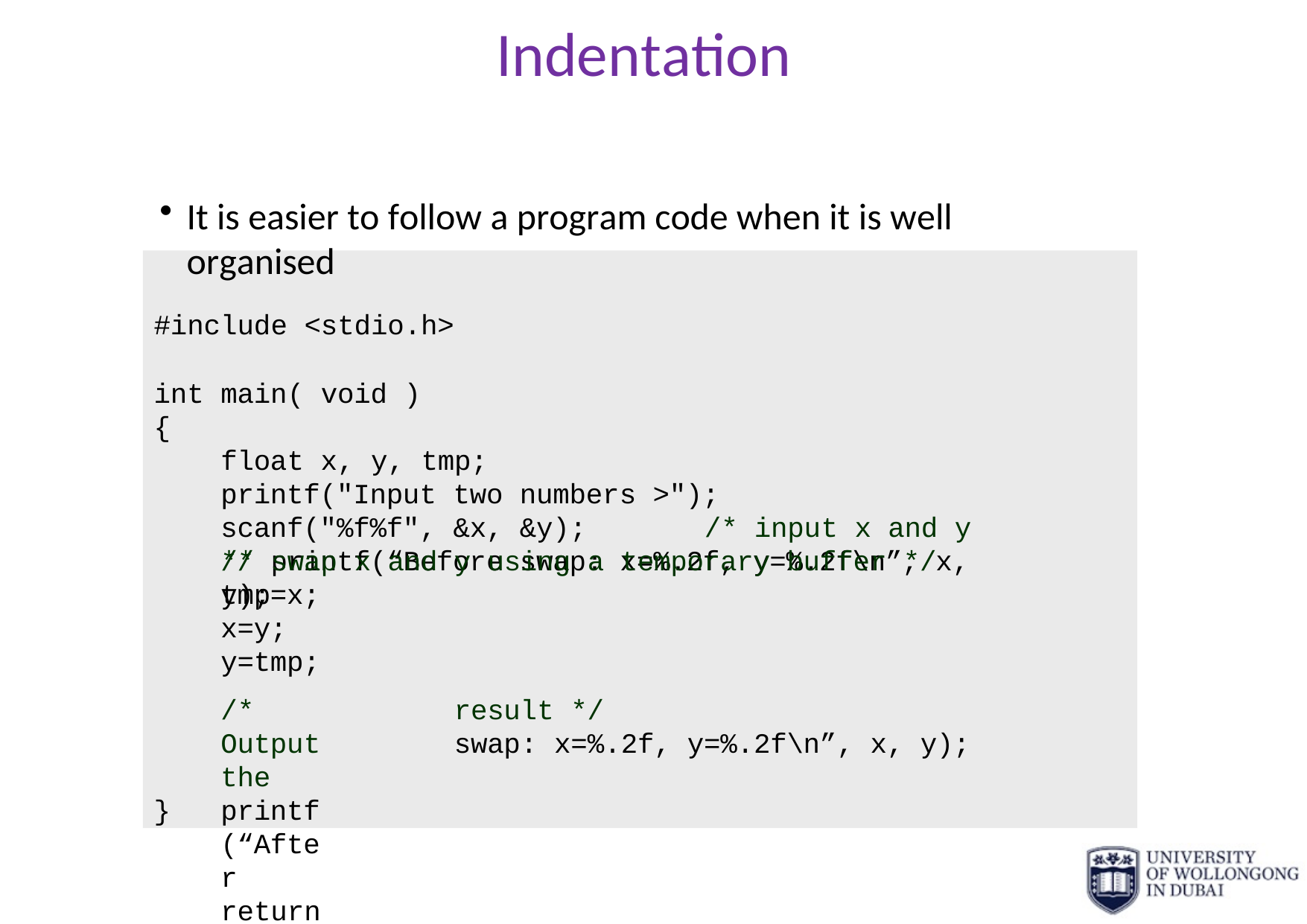

# Indentation
It is easier to follow a program code when it is well organised
#include <stdio.h>

int main( void )
{
float x, y, tmp;
printf("Input two numbers >");
scanf("%f%f", &x, &y);	/* input x and y */ printf(“Before swap: x=%.2f, y=%.2f\n”, x, y);

/* swap x and tmp=x;
x=y; y=tmp;
/* Output the printf(“After return 0;
y using a temporary buffer */
result */
swap: x=%.2f, y=%.2f\n”, x, y);
}